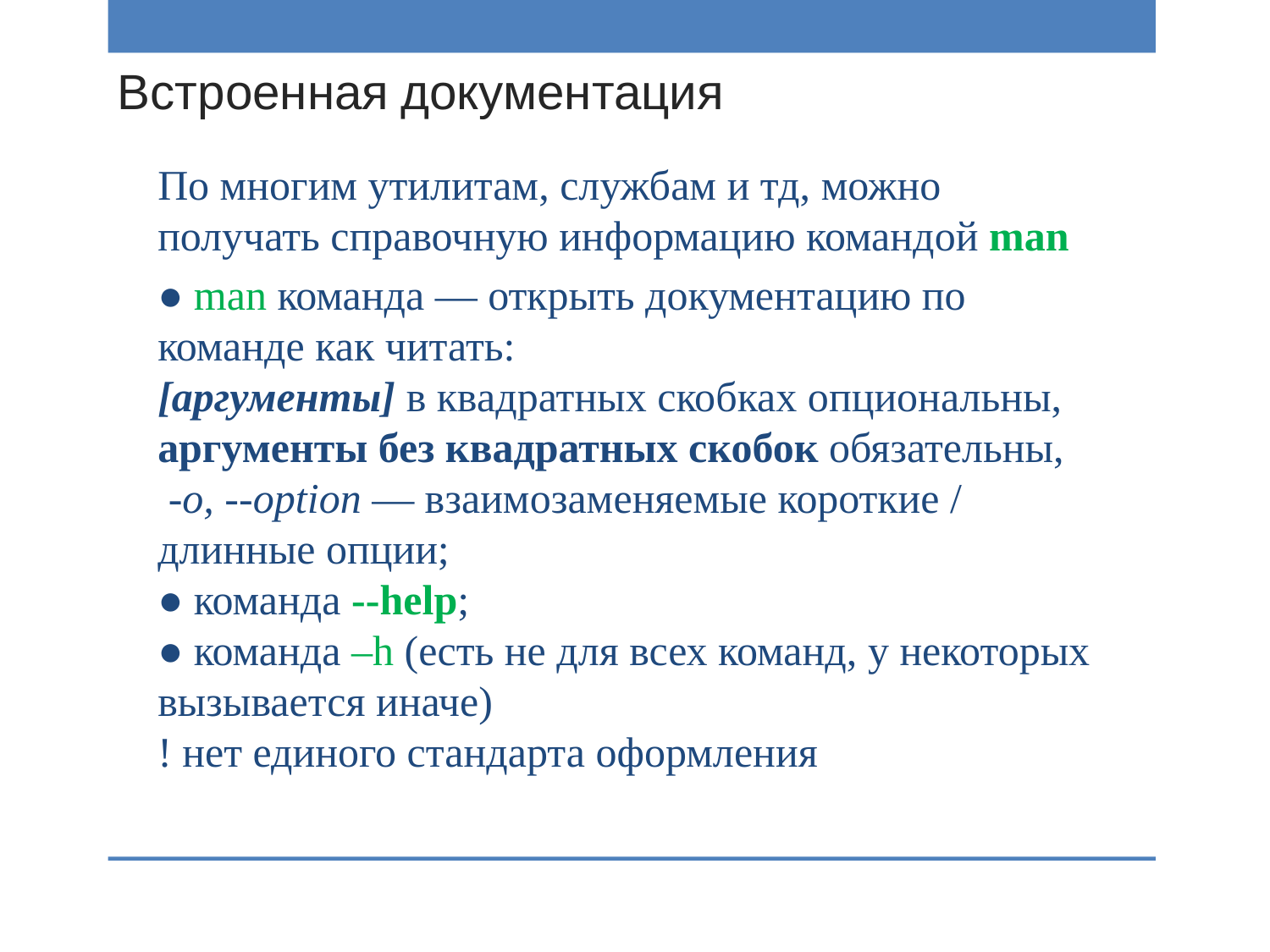

# Встроенная документация
По многим утилитам, службам и тд, можно получать справочную информацию командой man
● man команда — открыть документацию по команде как читать:
[аргументы] в квадратных скобках опциональны,
аргументы без квадратных скобок обязательны,
 -o, --option — взаимозаменяемые короткие /
длинные опции;
● команда --help;
● команда –h (eсть не для всех команд, у некоторых вызывается иначе)
! нет единого стандарта оформления